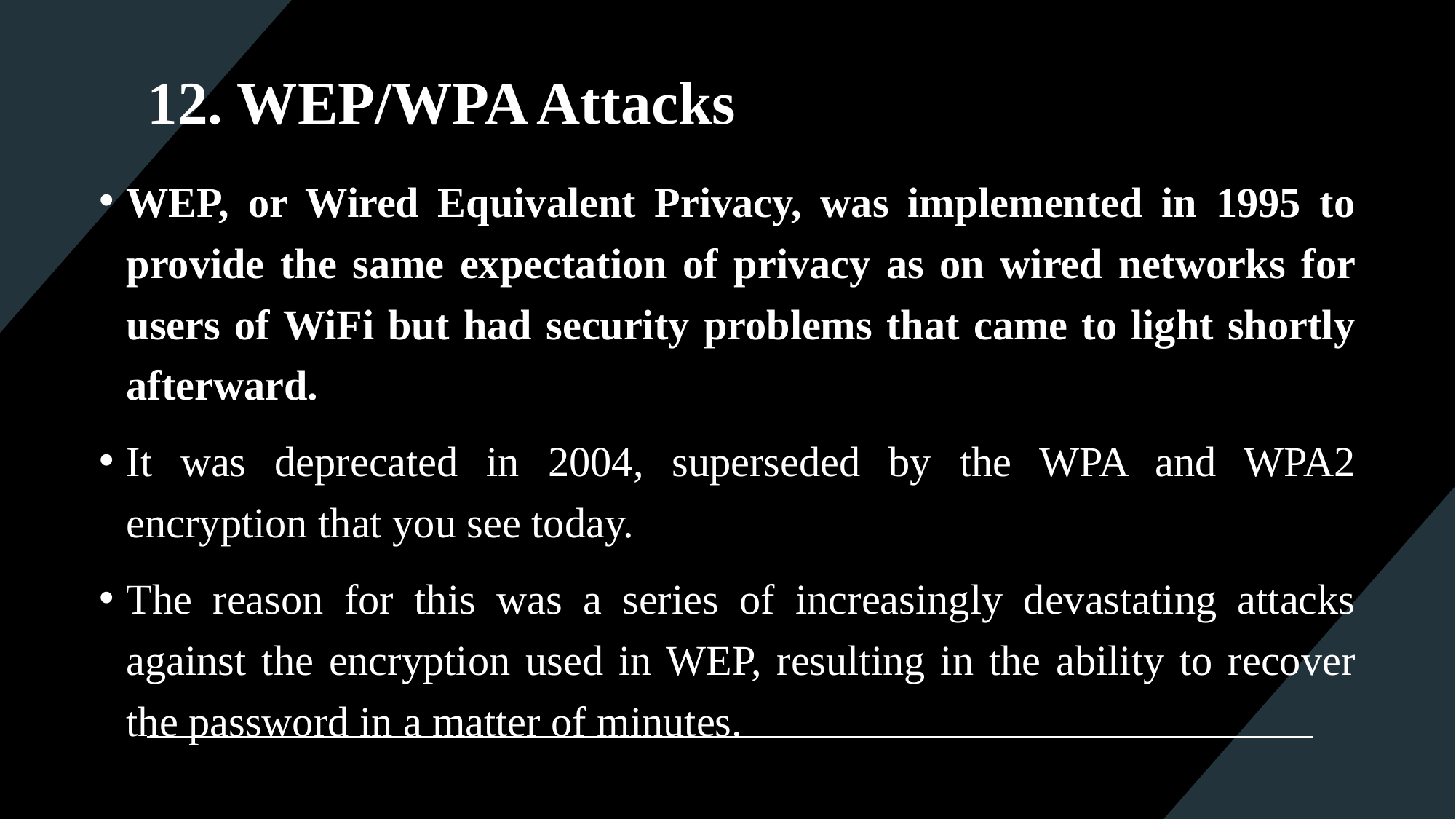

# 12. WEP/WPA Attacks
WEP, or Wired Equivalent Privacy, was implemented in 1995 to provide the same expectation of privacy as on wired networks for users of WiFi but had security problems that came to light shortly afterward.
It was deprecated in 2004, superseded by the WPA and WPA2 encryption that you see today.
The reason for this was a series of increasingly devastating attacks against the encryption used in WEP, resulting in the ability to recover the password in a matter of minutes.